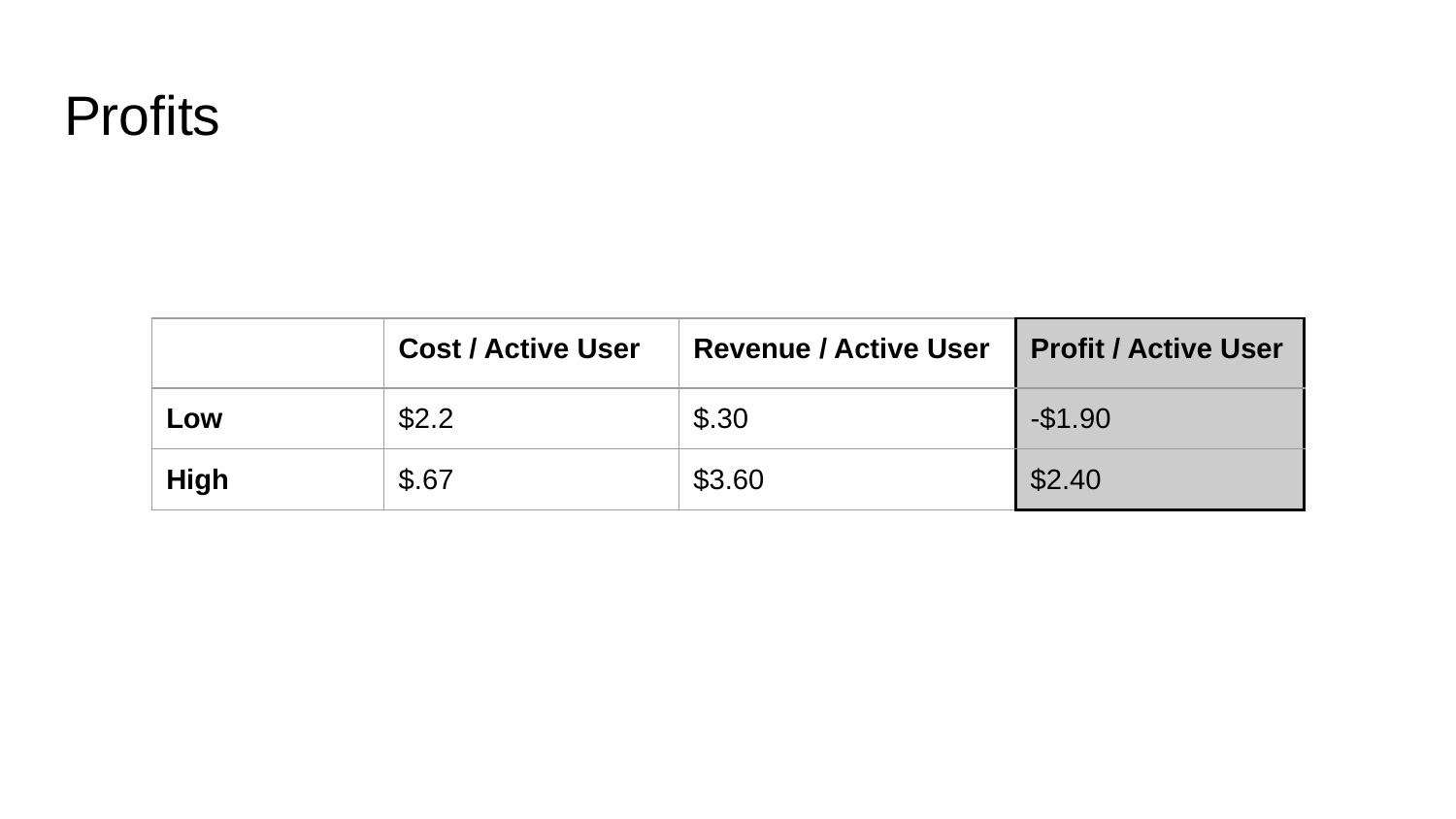

# Profits
|  | Cost / Active User | Revenue / Active User | Profit / Active User |
| --- | --- | --- | --- |
| Low | $2.2 | $.30 | -$1.90 |
| High | $.67 | $3.60 | $2.40 |